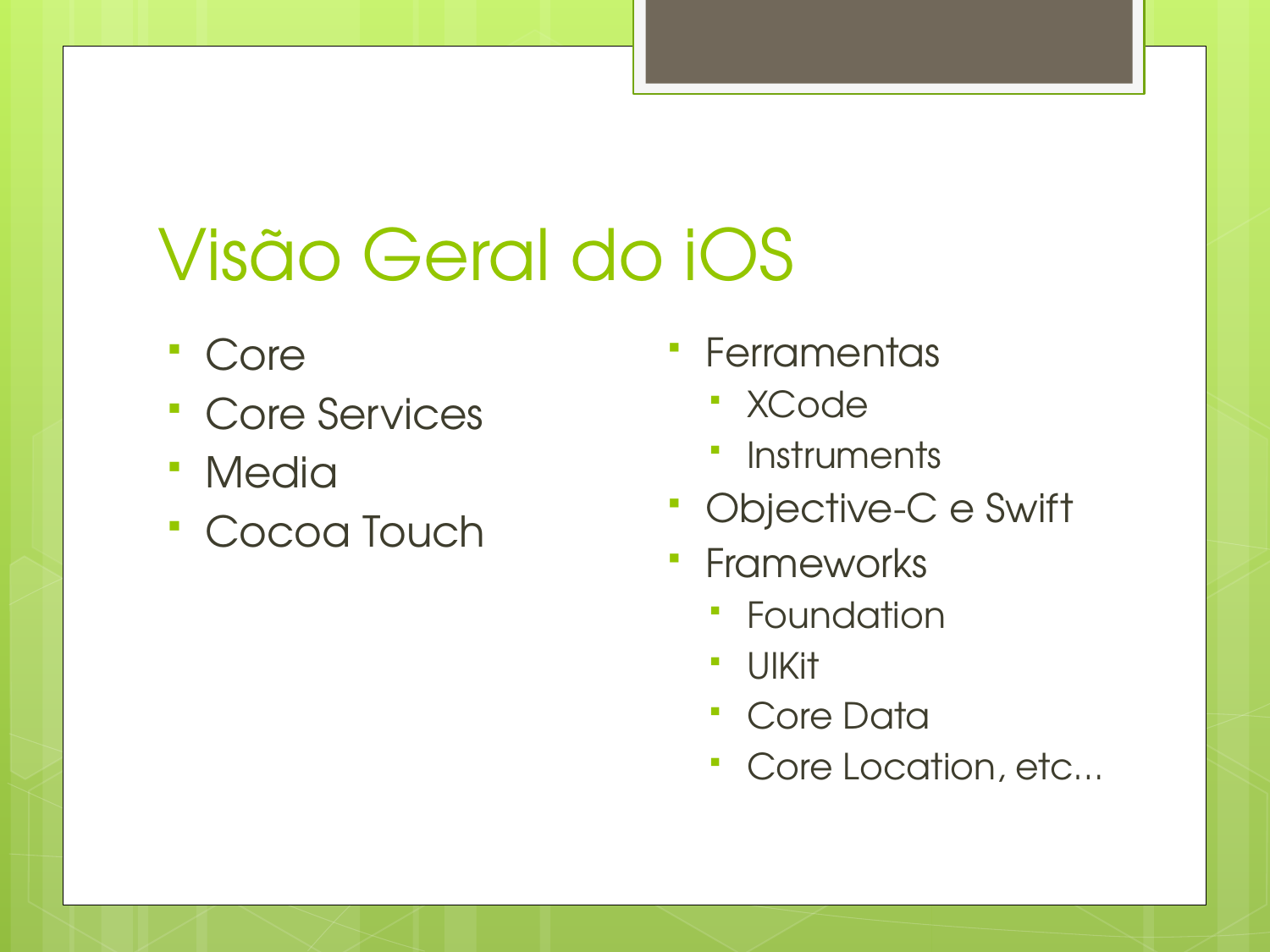

# Visão Geral do iOS
Ferramentas
XCode
Instruments
Objective-C e Swift
Frameworks
Foundation
UIKit
Core Data
Core Location, etc…
Core
Core Services
Media
Cocoa Touch